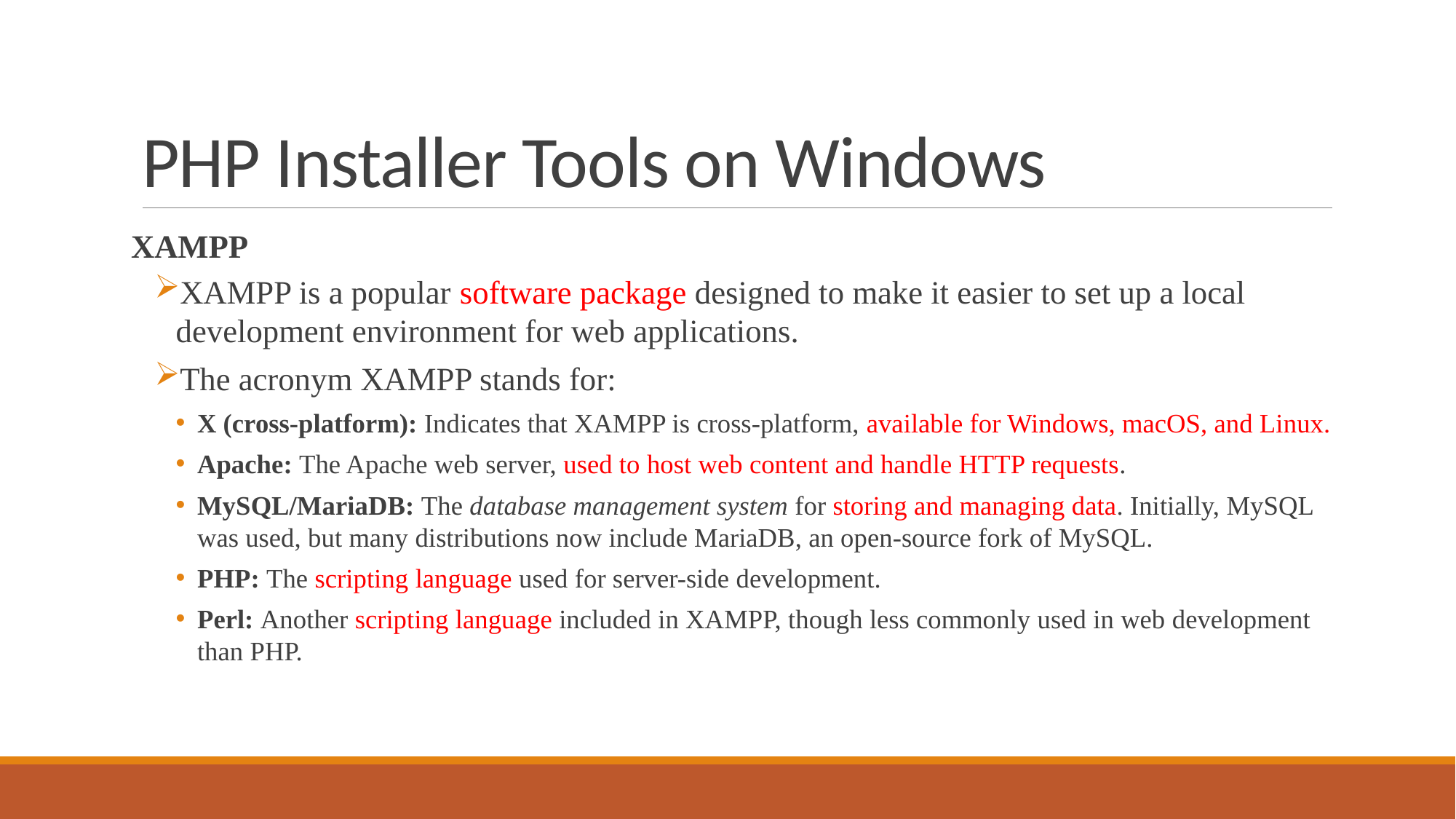

# PHP Installer Tools on Windows
XAMPP
XAMPP is a popular software package designed to make it easier to set up a local development environment for web applications.
The acronym XAMPP stands for:
X (cross-platform): Indicates that XAMPP is cross-platform, available for Windows, macOS, and Linux.
Apache: The Apache web server, used to host web content and handle HTTP requests.
MySQL/MariaDB: The database management system for storing and managing data. Initially, MySQL was used, but many distributions now include MariaDB, an open-source fork of MySQL.
PHP: The scripting language used for server-side development.
Perl: Another scripting language included in XAMPP, though less commonly used in web development than PHP.